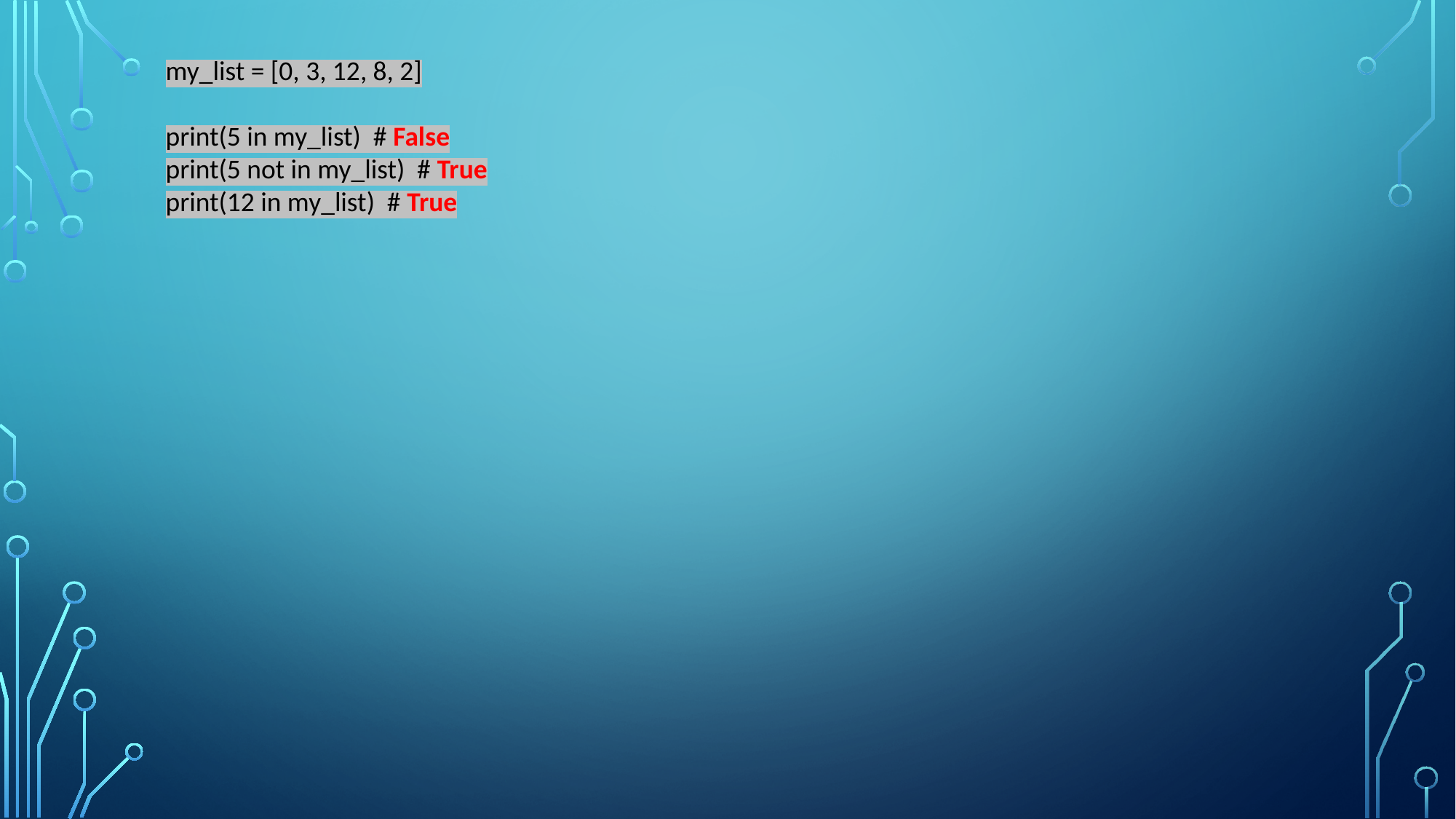

my_list = [0, 3, 12, 8, 2]

print(5 in my_list)  # False
print(5 not in my_list)  # True
print(12 in my_list)  # True